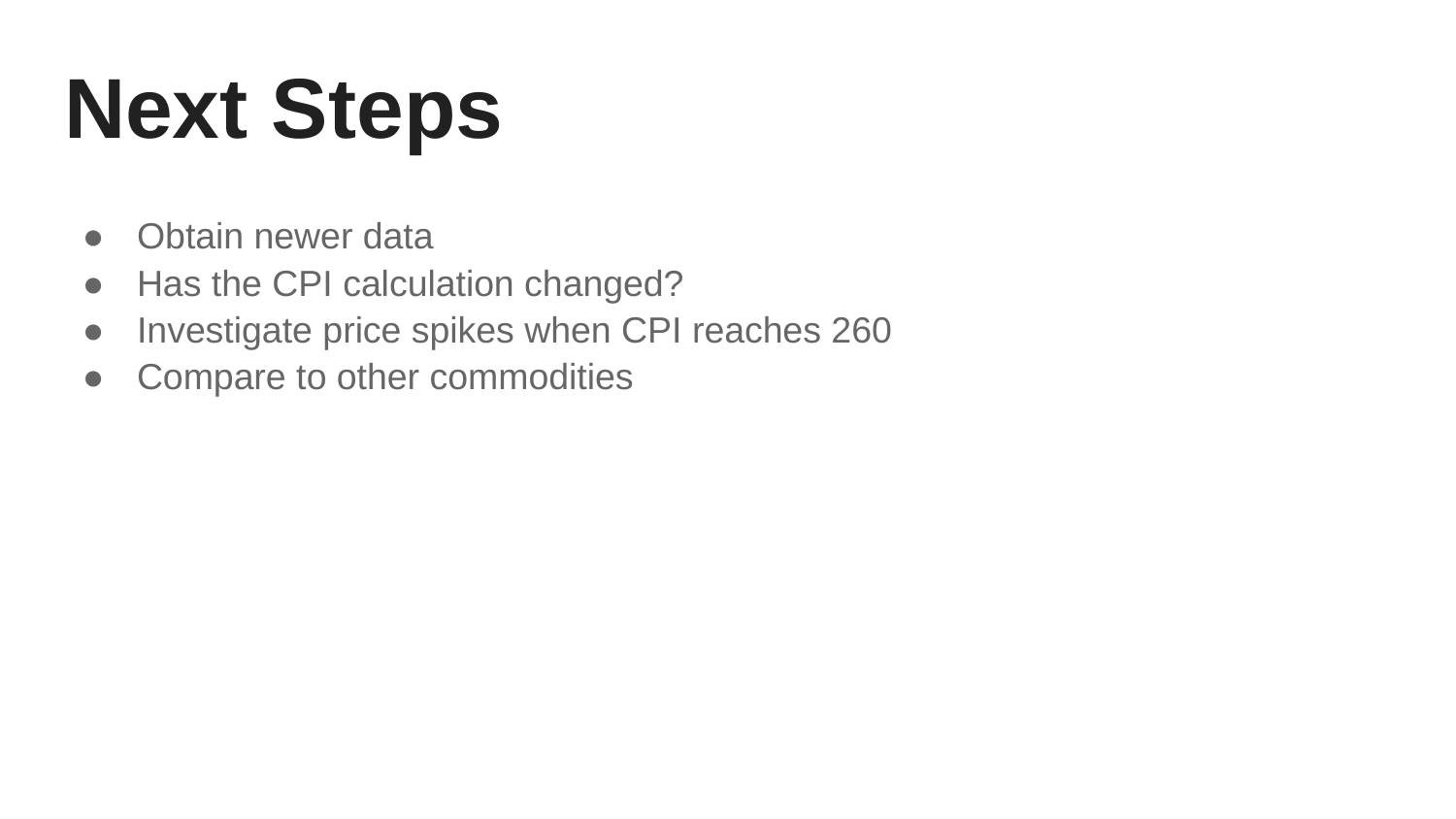

# Next Steps
Obtain newer data
Has the CPI calculation changed?
Investigate price spikes when CPI reaches 260
Compare to other commodities